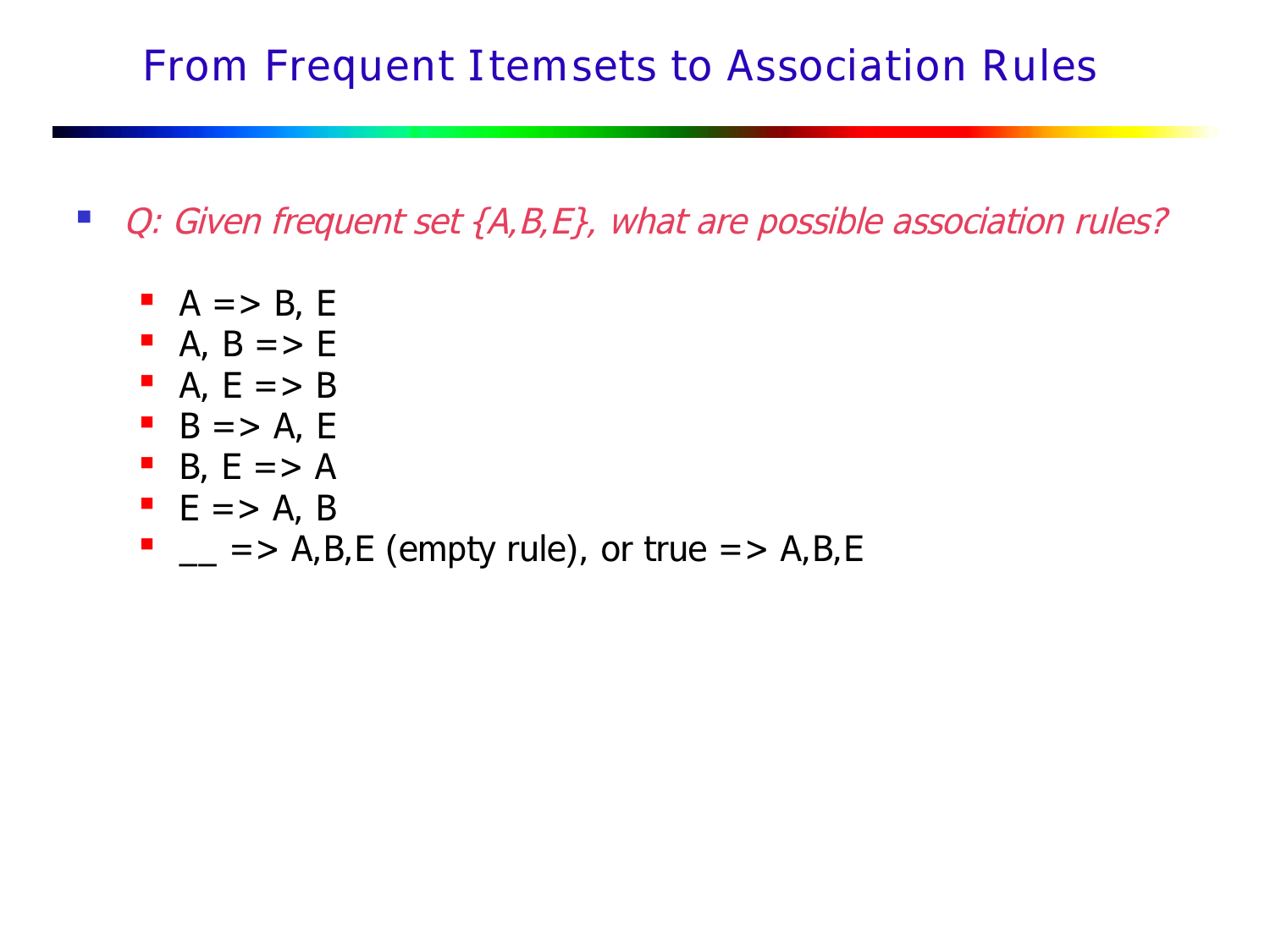

# From Frequent Itemsets to Association Rules
Q: Given frequent set {A,B,E}, what are possible association rules?

A => B, E
A, B => E
A, E => B
B => A, E
B, E => A
E => A, B
__ => A,B,E (empty rule), or true => A,B,E